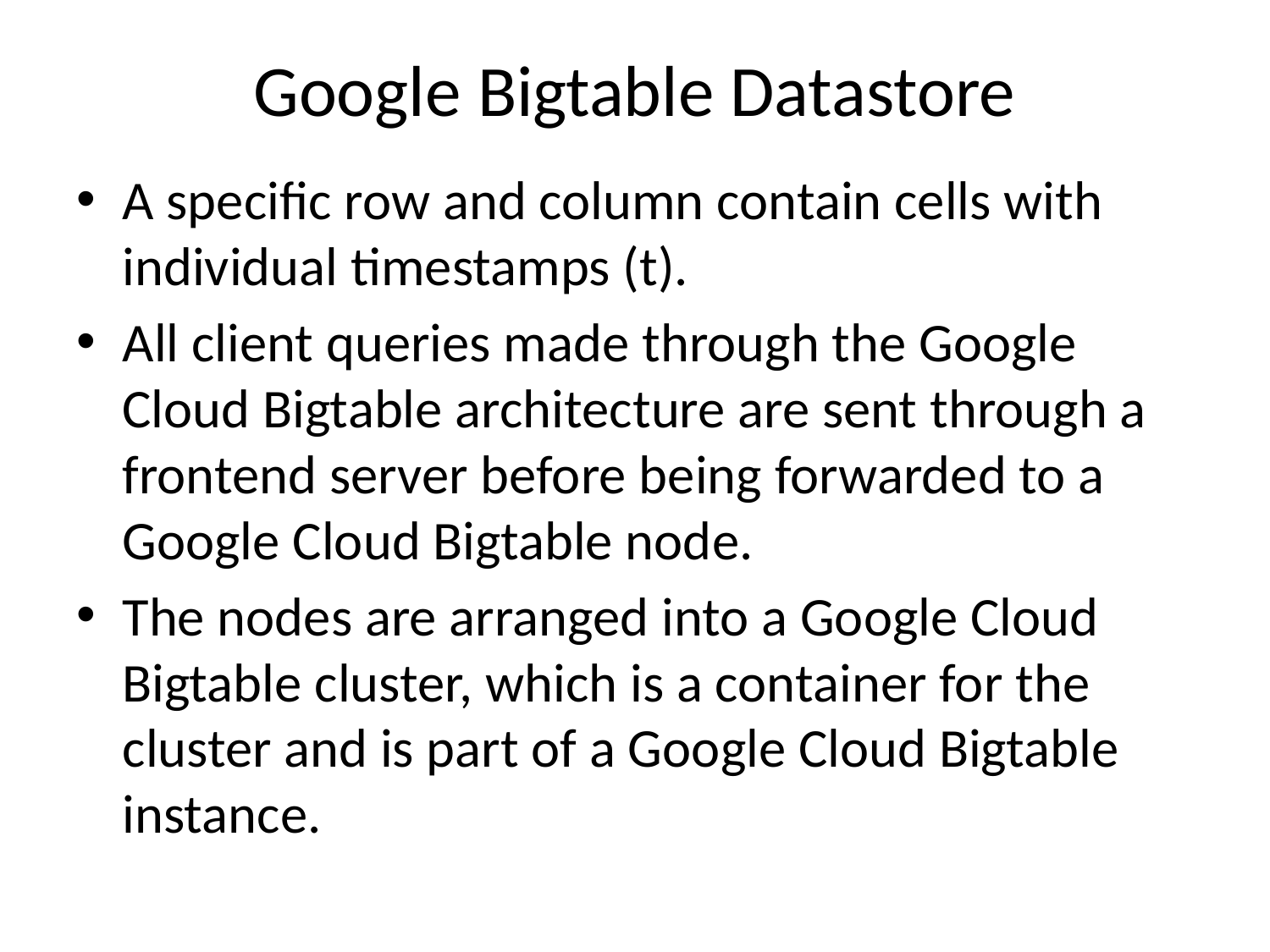

# Google Bigtable Datastore
A specific row and column contain cells with individual timestamps (t).
All client queries made through the Google Cloud Bigtable architecture are sent through a frontend server before being forwarded to a Google Cloud Bigtable node.
The nodes are arranged into a Google Cloud Bigtable cluster, which is a container for the cluster and is part of a Google Cloud Bigtable instance.